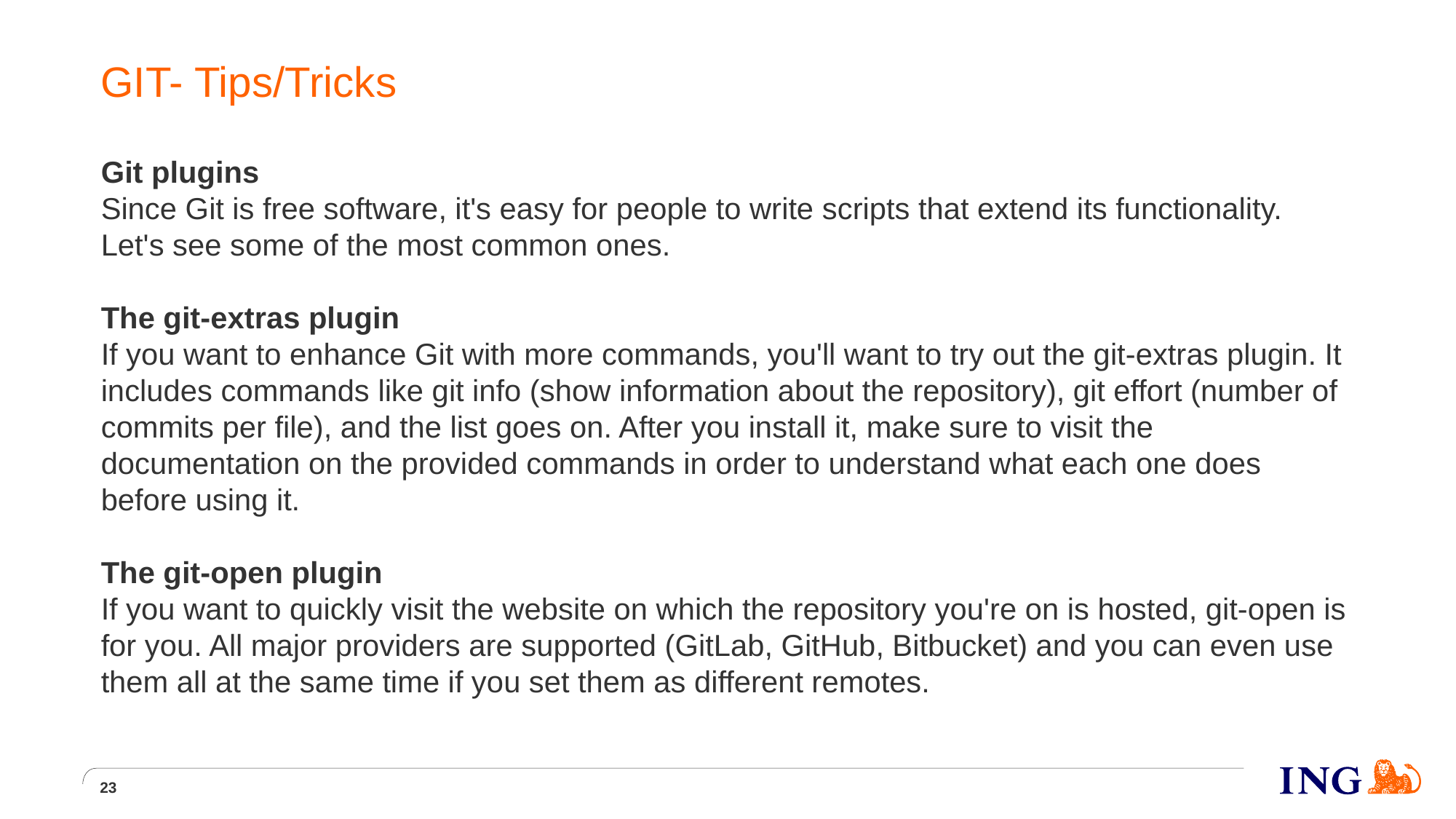

# GIT- Tips/Tricks
Git plugins
Since Git is free software, it's easy for people to write scripts that extend its functionality. Let's see some of the most common ones.

The git-extras plugin
If you want to enhance Git with more commands, you'll want to try out the git-extras plugin. It includes commands like git info (show information about the repository), git effort (number of commits per file), and the list goes on. After you install it, make sure to visit the documentation on the provided commands in order to understand what each one does before using it.

The git-open plugin
If you want to quickly visit the website on which the repository you're on is hosted, git-open is for you. All major providers are supported (GitLab, GitHub, Bitbucket) and you can even use them all at the same time if you set them as different remotes.

23